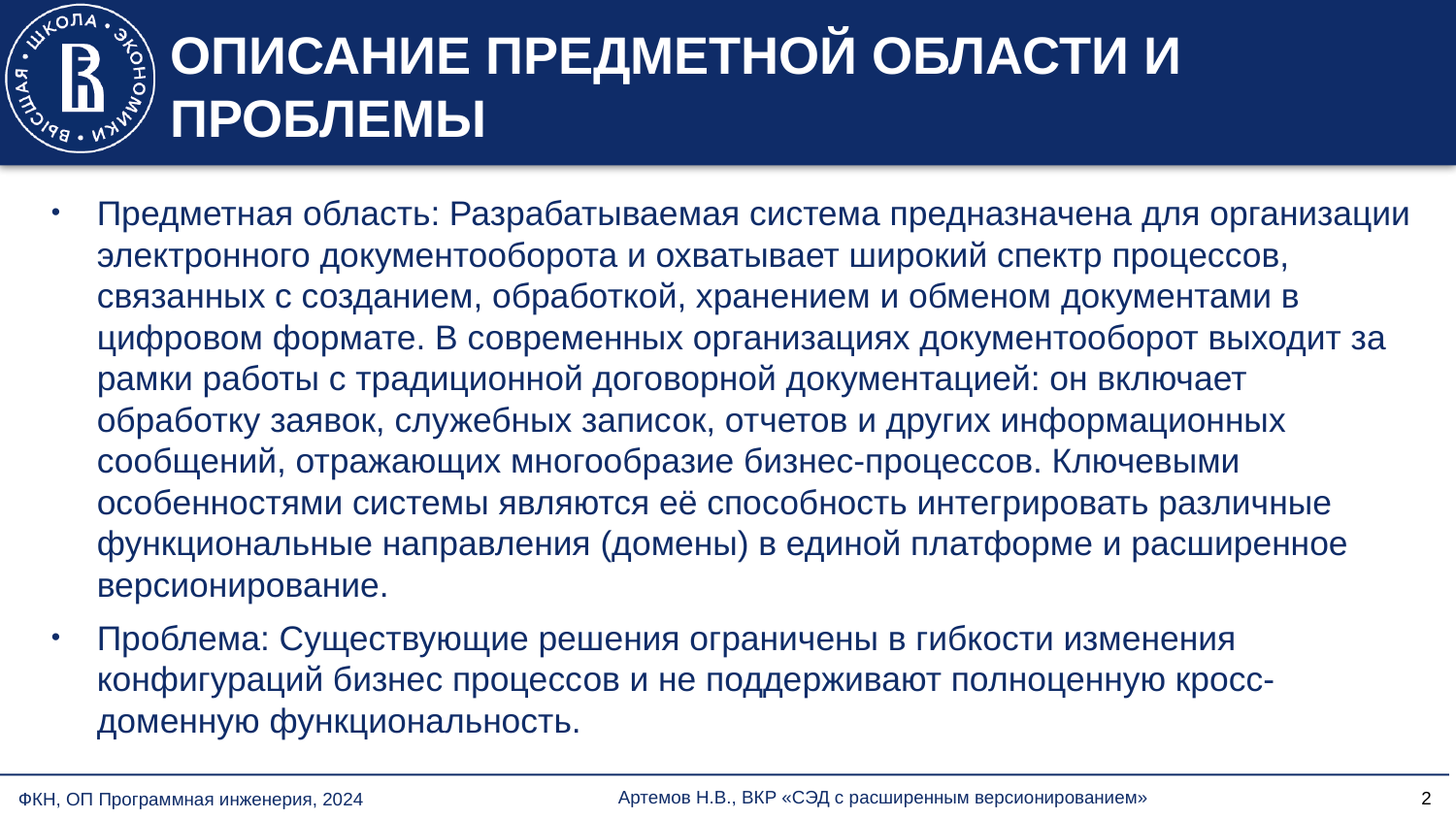

# ОПИСАНИЕ ПРЕДМЕТНОЙ ОБЛАСТИ И ПРОБЛЕМЫ
Предметная область: Разрабатываемая система предназначена для организации электронного документооборота и охватывает широкий спектр процессов, связанных с созданием, обработкой, хранением и обменом документами в цифровом формате. В современных организациях документооборот выходит за рамки работы с традиционной договорной документацией: он включает обработку заявок, служебных записок, отчетов и других информационных сообщений, отражающих многообразие бизнес-процессов. Ключевыми особенностями системы являются её способность интегрировать различные функциональные направления (домены) в единой платформе и расширенное версионирование.
Проблема: Существующие решения ограничены в гибкости изменения конфигураций бизнес процессов и не поддерживают полноценную кросс-доменную функциональность.
фото
фото
фото
Артемов Н.В., ВКР «СЭД с расширенным версионированием»
2